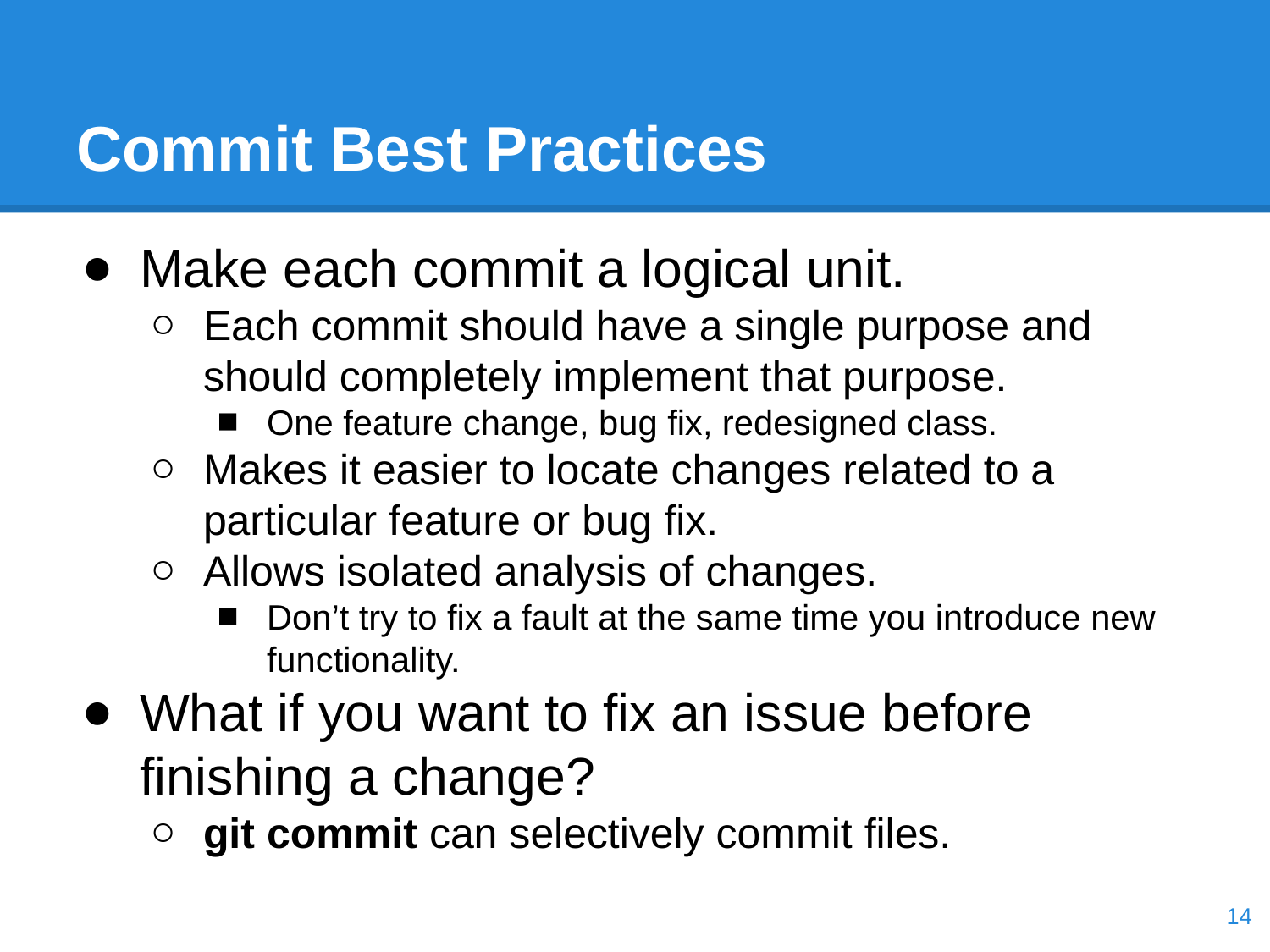

# Commit Best Practices
Make each commit a logical unit.
Each commit should have a single purpose and should completely implement that purpose.
One feature change, bug fix, redesigned class.
Makes it easier to locate changes related to a particular feature or bug fix.
Allows isolated analysis of changes.
Don’t try to fix a fault at the same time you introduce new functionality.
What if you want to fix an issue before finishing a change?
git commit can selectively commit files.
14